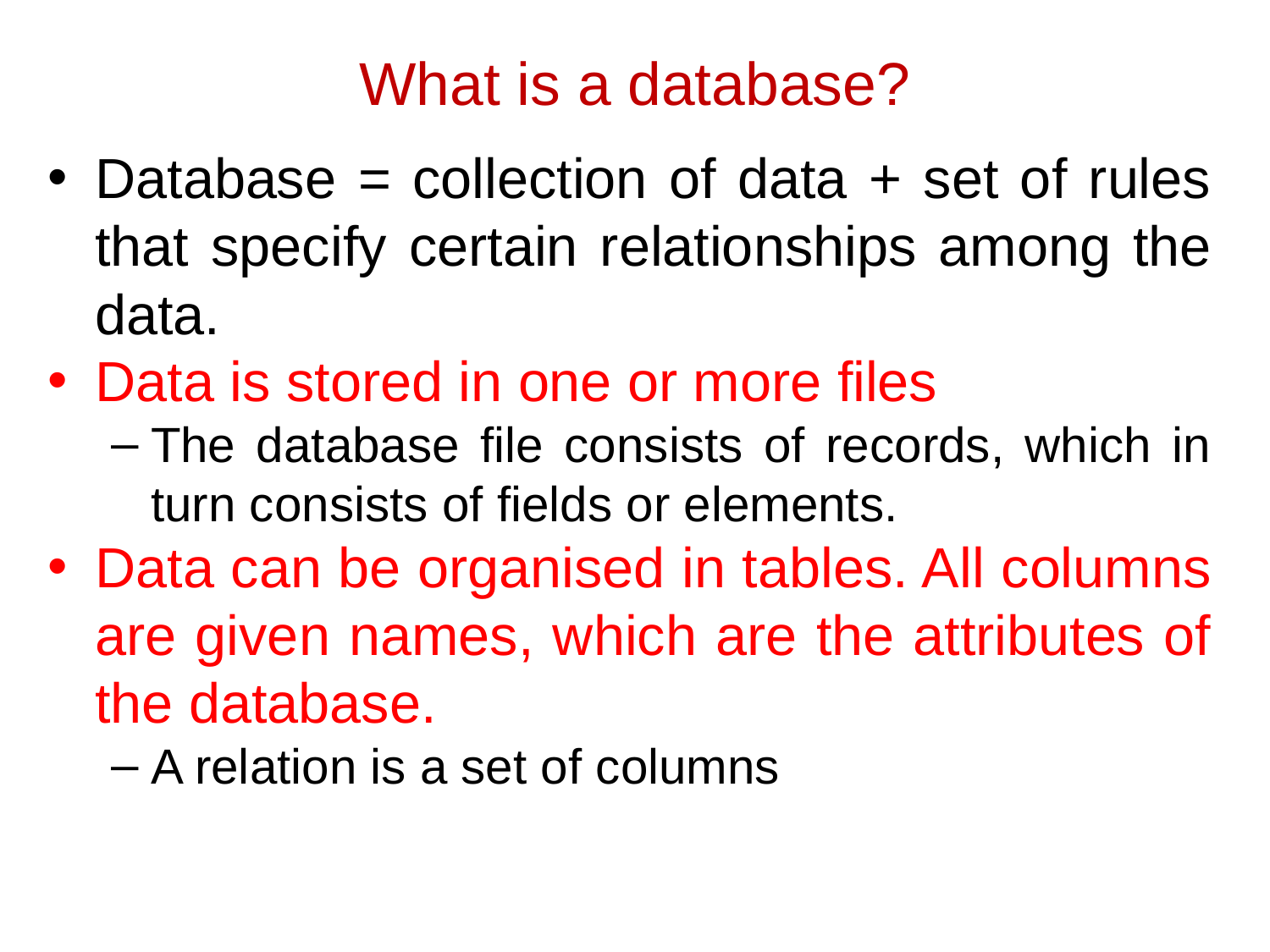

# What is a database?
Database = collection of data + set of rules that specify certain relationships among the data.
Data is stored in one or more files
The database file consists of records, which in turn consists of fields or elements.
Data can be organised in tables. All columns are given names, which are the attributes of the database.
A relation is a set of columns